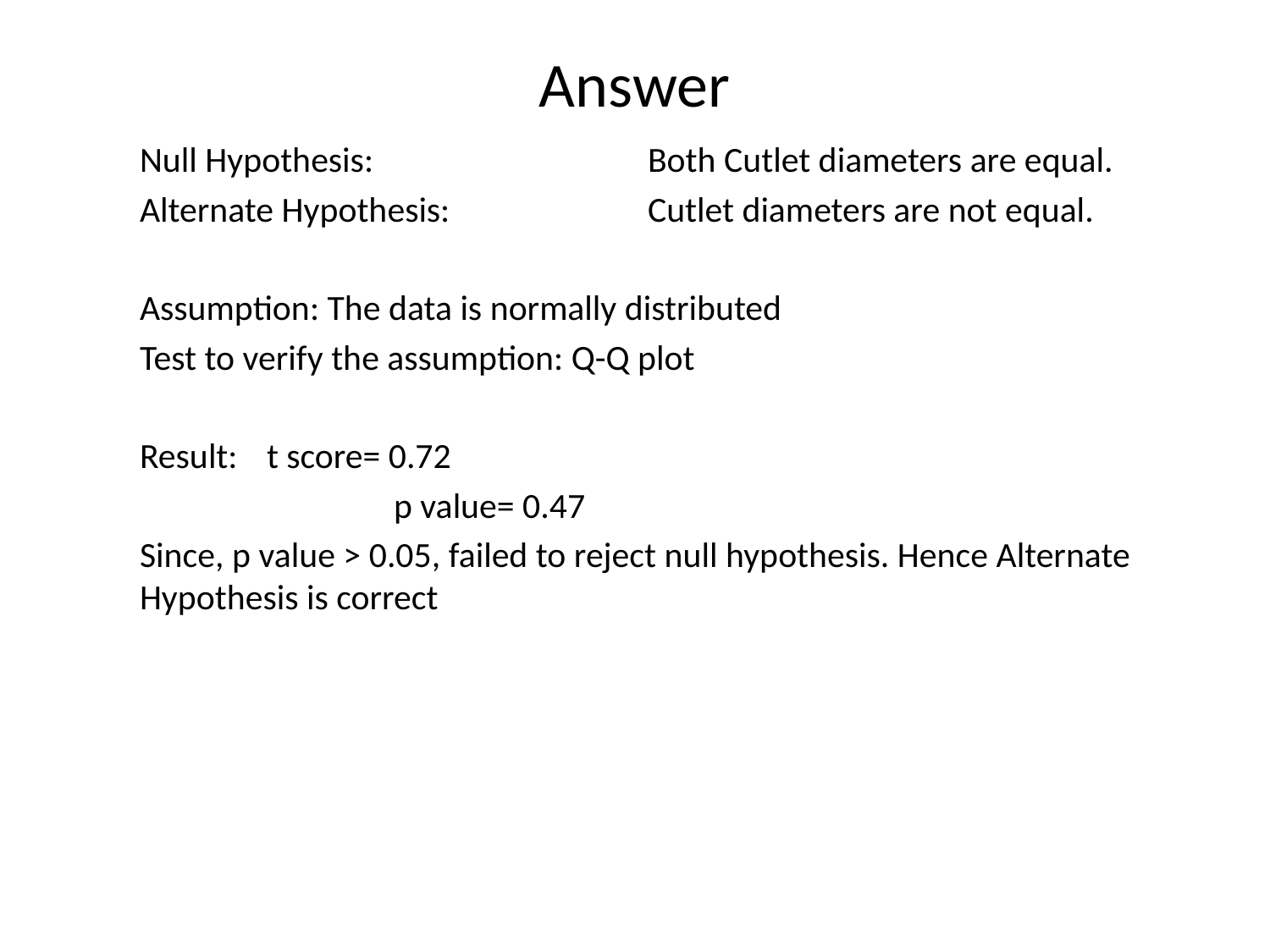

# Answer
Null Hypothesis: 			Both Cutlet diameters are equal.
Alternate Hypothesis:		Cutlet diameters are not equal.

Assumption: The data is normally distributed
Test to verify the assumption: Q-Q plot

Result: 	t score= 0.72
		p value= 0.47
Since, p value > 0.05, failed to reject null hypothesis. Hence Alternate Hypothesis is correct